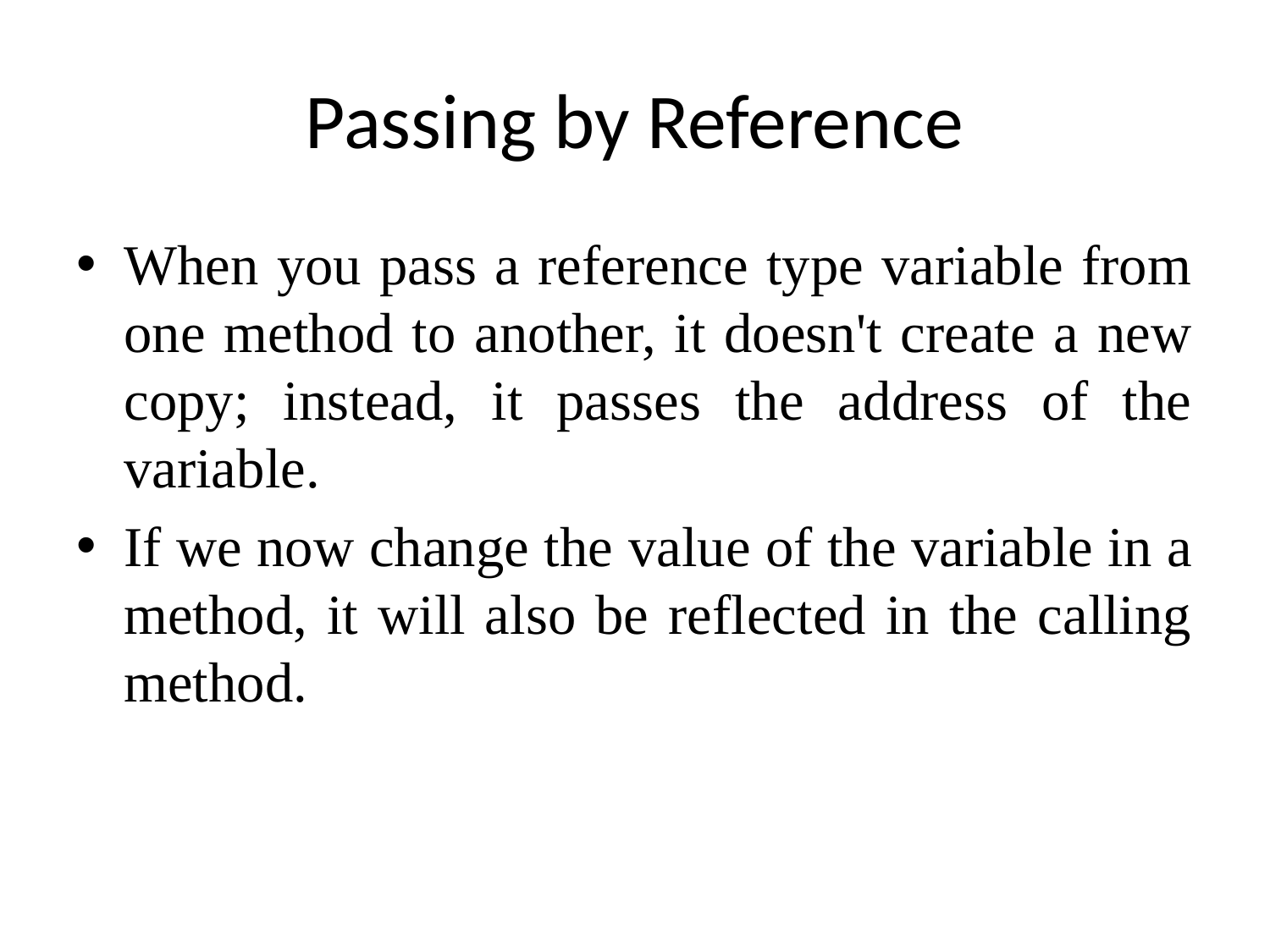

# Passing by Reference
When you pass a reference type variable from one method to another, it doesn't create a new copy; instead, it passes the address of the variable.
If we now change the value of the variable in a method, it will also be reflected in the calling method.